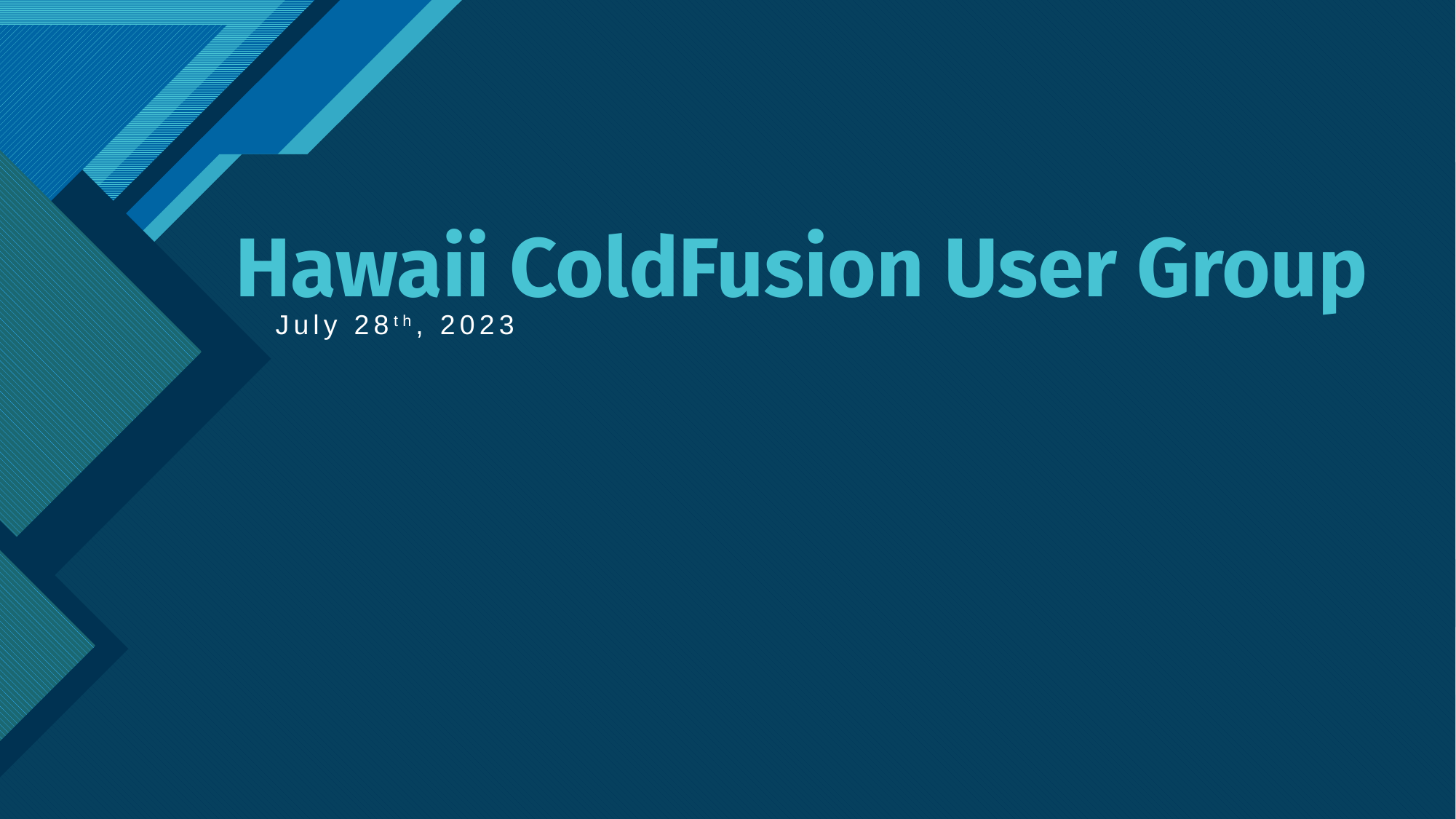

# Hawaii ColdFusion User Group
July 28th, 2023